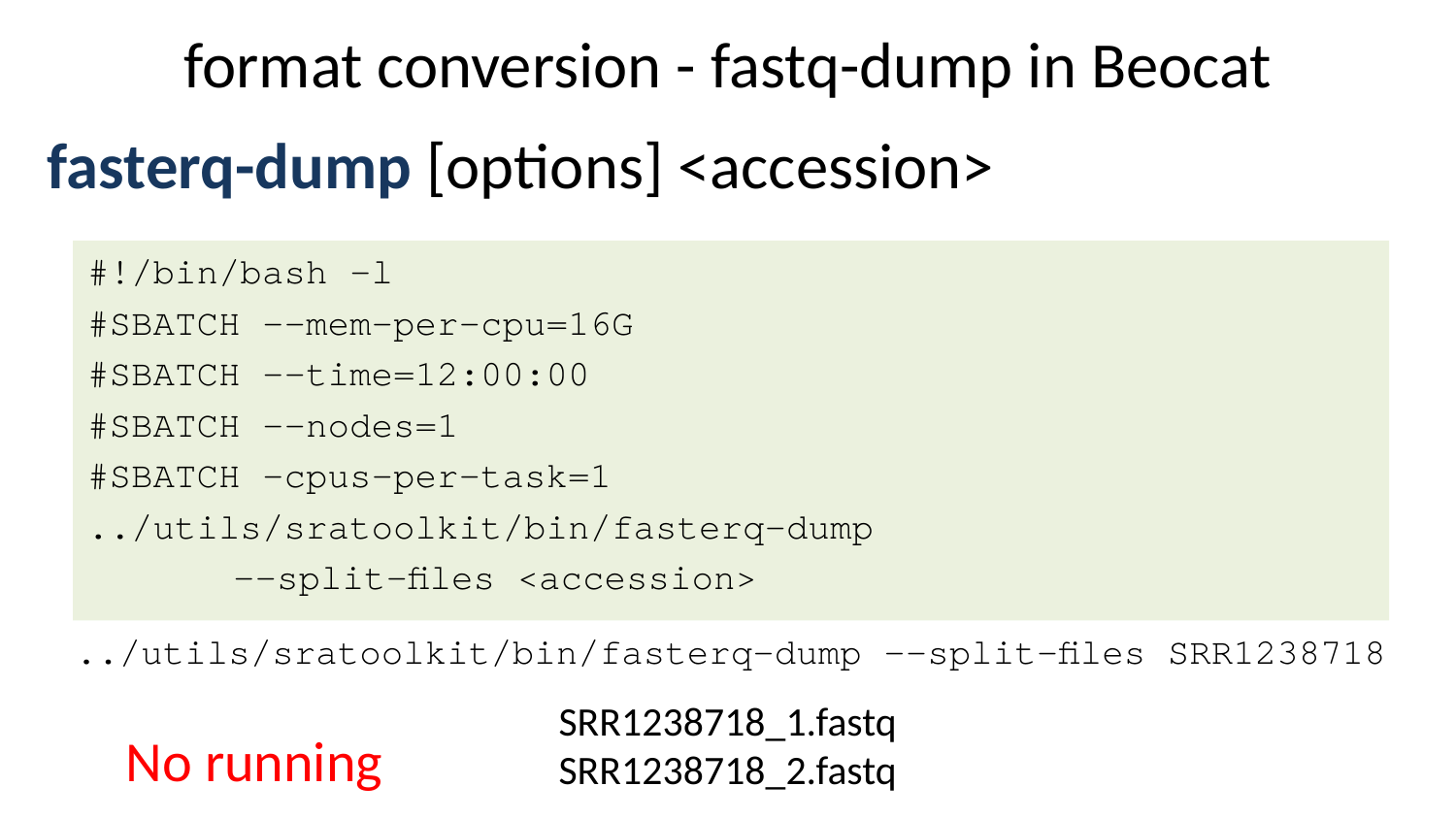

# format conversion - fastq-dump in Beocat
fasterq-dump [options] <accession>
#!/bin/bash -l
#SBATCH --mem-per-cpu=16G
#SBATCH --time=12:00:00
#SBATCH --nodes=1
#SBATCH –cpus-per-task=1
../utils/sratoolkit/bin/fasterq-dump
	--split-files <accession>

../utils/sratoolkit/bin/fasterq-dump --split-files SRR1238718
SRR1238718_1.fastq
SRR1238718_2.fastq
No running